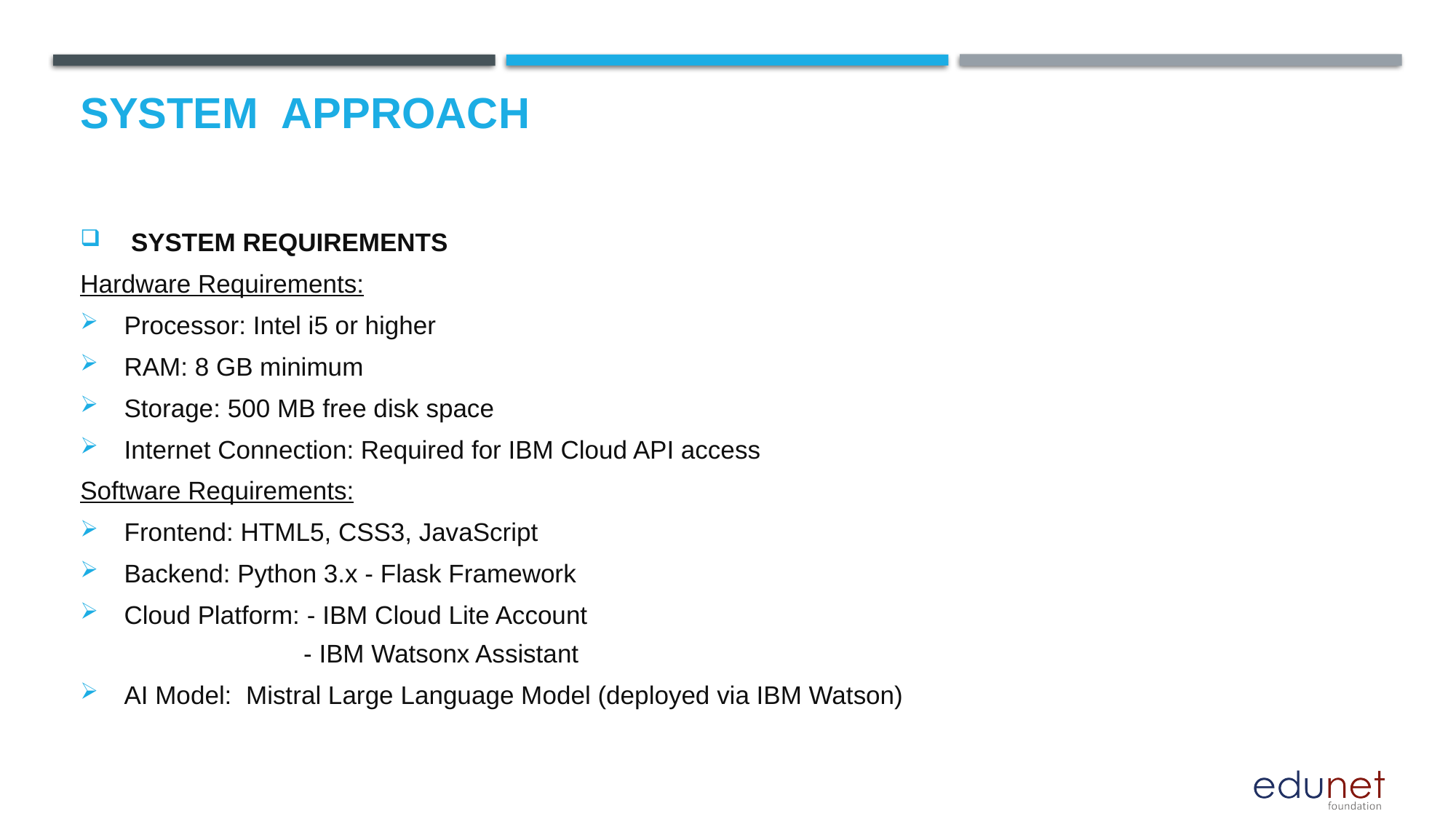

# System  Approach
 SYSTEM REQUIREMENTS
Hardware Requirements:
Processor: Intel i5 or higher
RAM: 8 GB minimum
Storage: 500 MB free disk space
Internet Connection: Required for IBM Cloud API access
Software Requirements:
Frontend: HTML5, CSS3, JavaScript
Backend: Python 3.x - Flask Framework
Cloud Platform: - IBM Cloud Lite Account
             - IBM Watsonx Assistant
AI Model:  Mistral Large Language Model (deployed via IBM Watson)